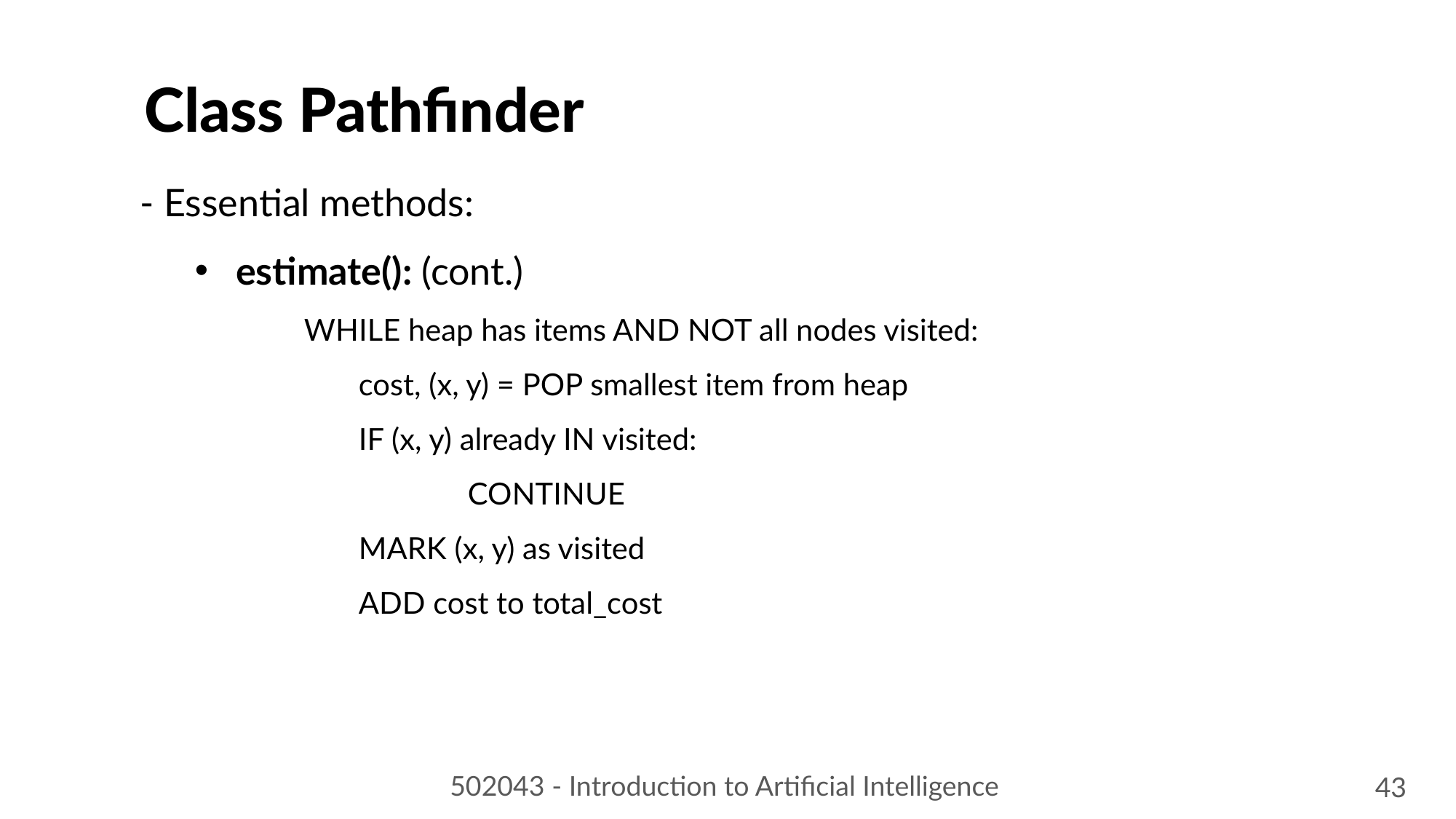

Class Pathfinder
- Essential methods:
estimate(): (cont.)
WHILE heap has items AND NOT all nodes visited:
cost, (x, y) = POP smallest item from heap
IF (x, y) already IN visited:
	CONTINUE
MARK (x, y) as visited
ADD cost to total_cost
502043 - Introduction to Artificial Intelligence
43